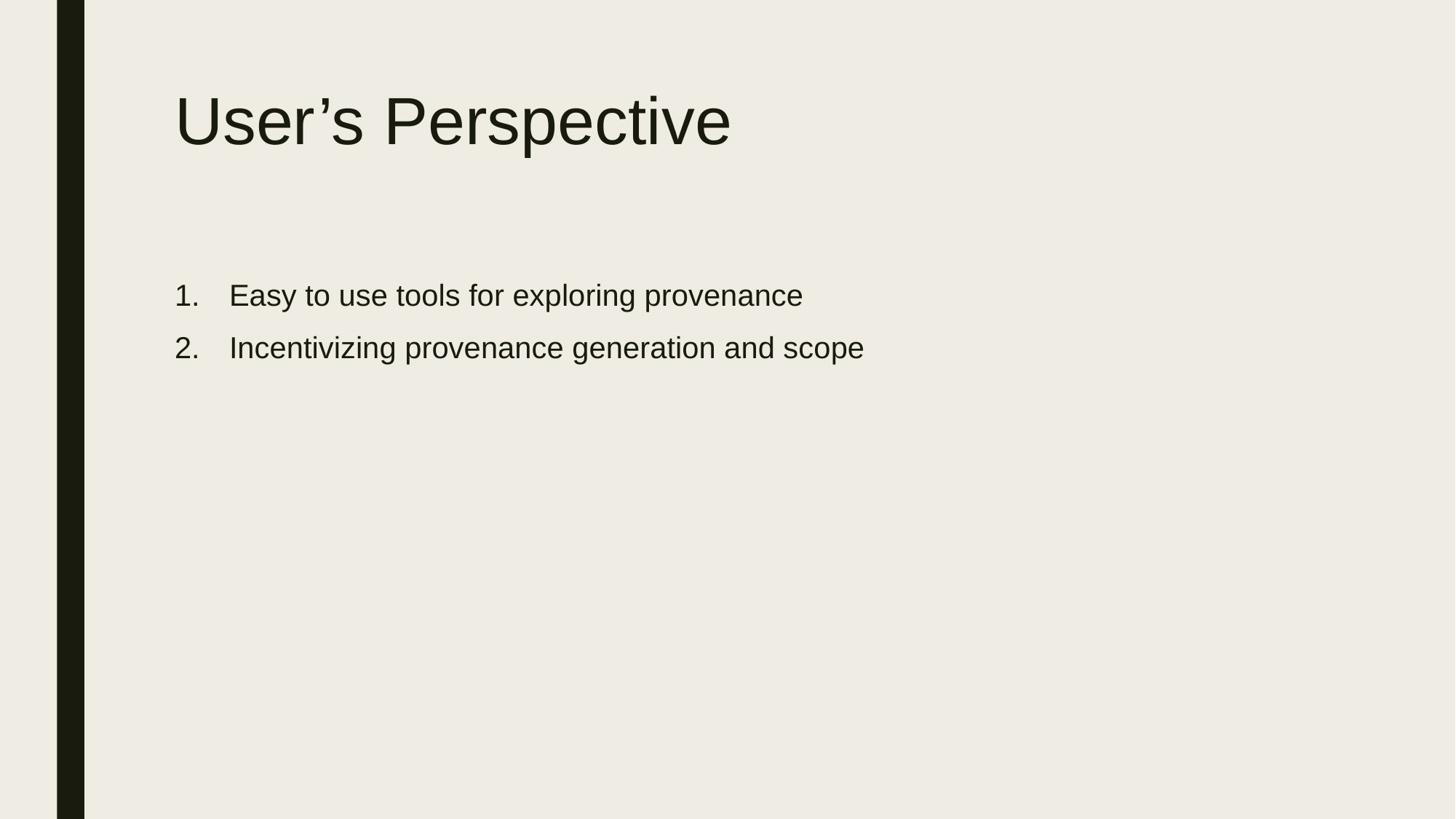

# User’s Perspective
Easy to use tools for exploring provenance
Incentivizing provenance generation and scope